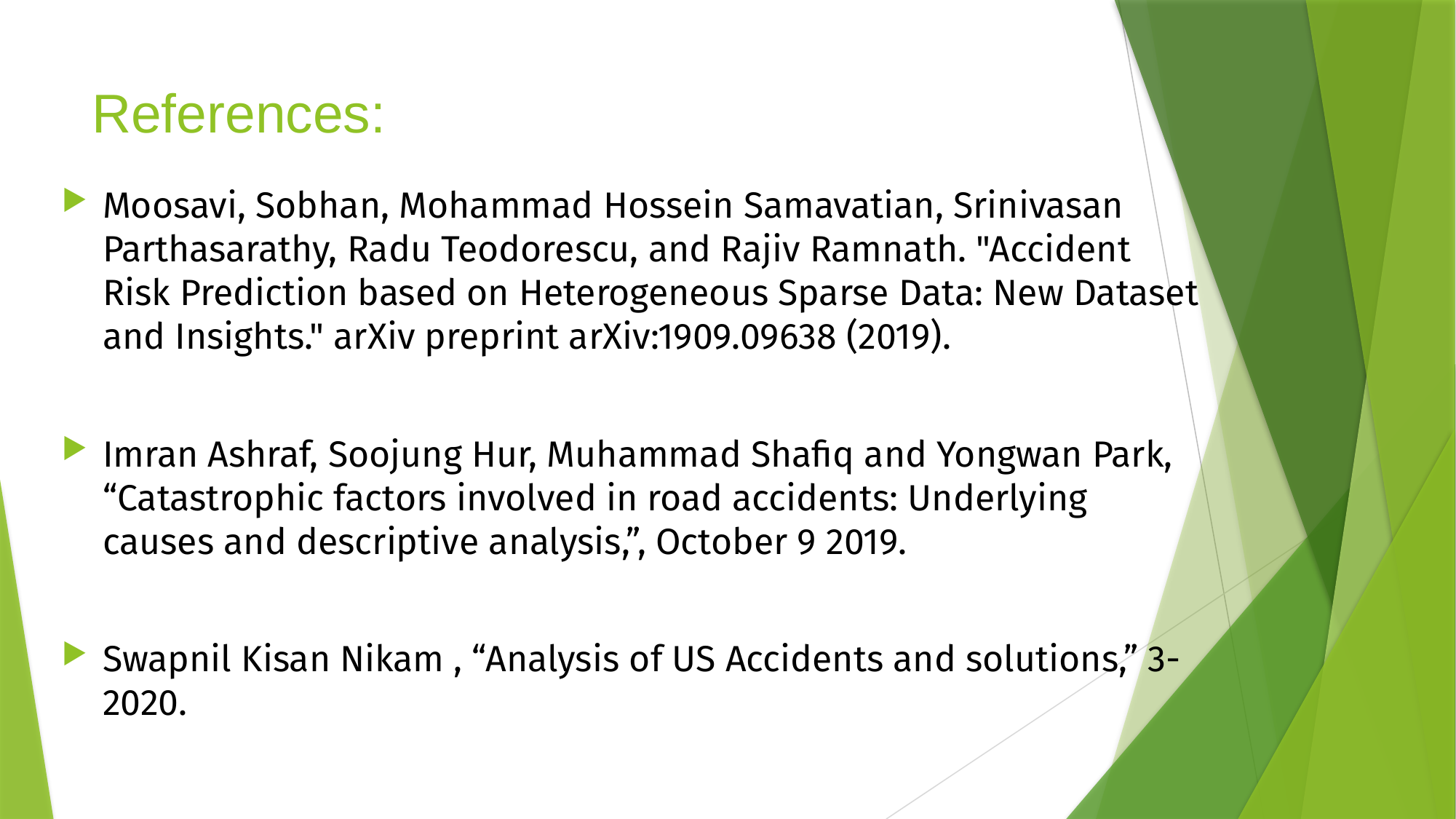

# References:
Moosavi, Sobhan, Mohammad Hossein Samavatian, Srinivasan Parthasarathy, Radu Teodorescu, and Rajiv Ramnath. "Accident Risk Prediction based on Heterogeneous Sparse Data: New Dataset and Insights." arXiv preprint arXiv:1909.09638 (2019).

Imran Ashraf, Soojung Hur, Muhammad Shafiq and Yongwan Park, “Catastrophic factors involved in road accidents: Underlying causes and descriptive analysis,”, October 9 2019.

Swapnil Kisan Nikam , “Analysis of US Accidents and solutions,” 3-2020.